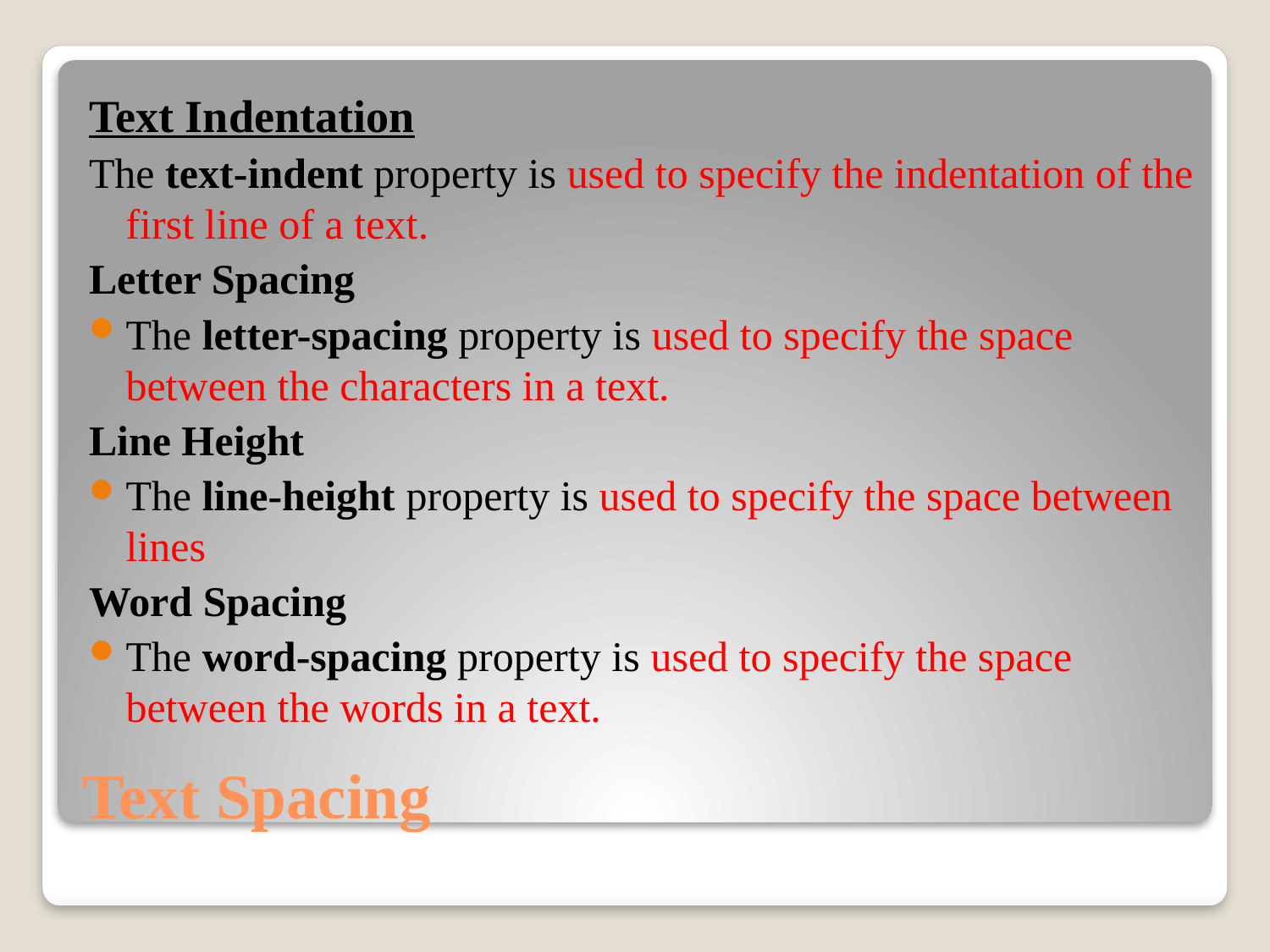

Text Indentation
The text-indent property is used to specify the indentation of the first line of a text.
Letter Spacing
The letter-spacing property is used to specify the space between the characters in a text.
Line Height
The line-height property is used to specify the space between lines
Word Spacing
The word-spacing property is used to specify the space between the words in a text.

# Text Spacing